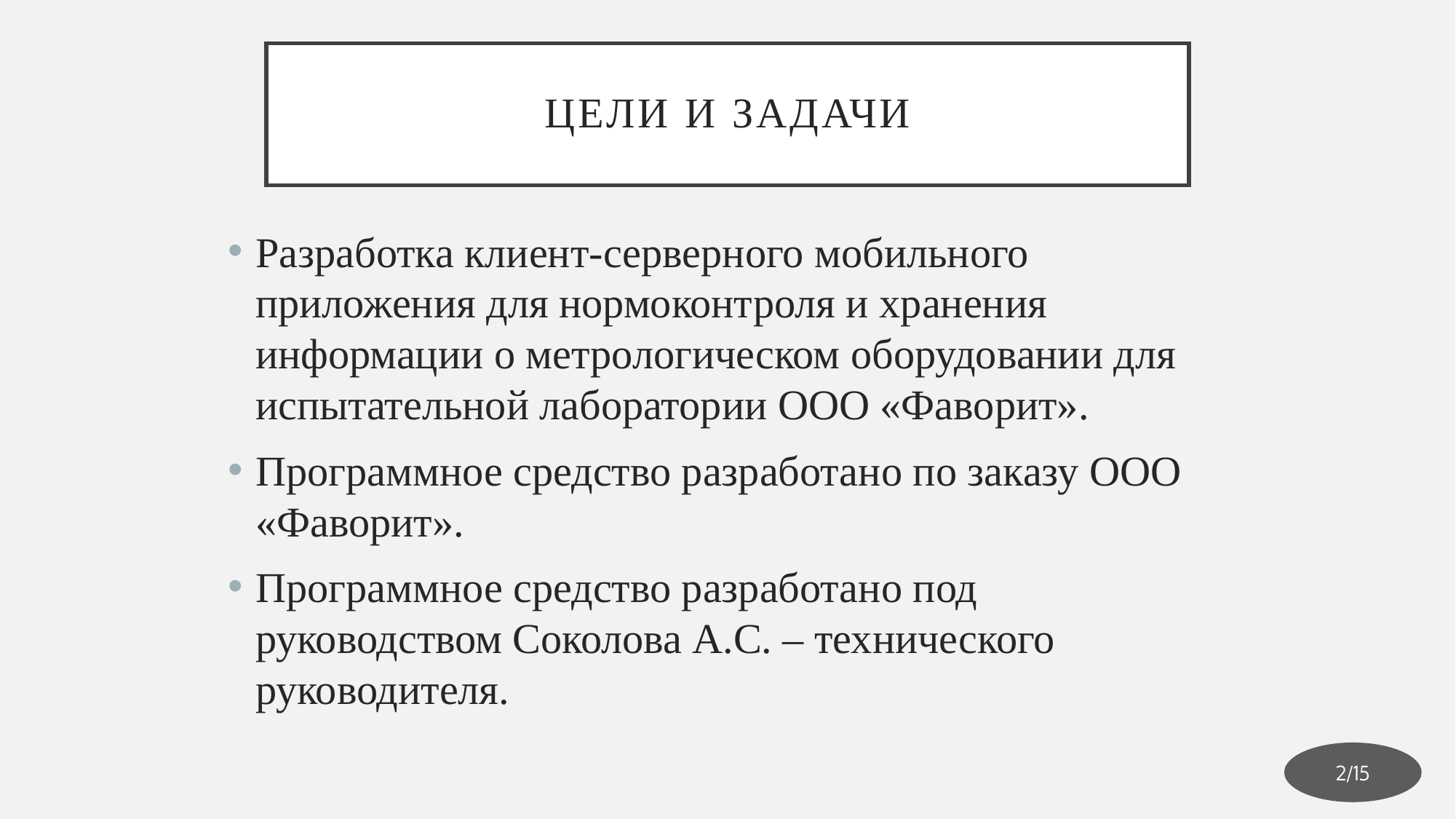

# Цели и задачи
Разработка клиент-серверного мобильного приложения для нормоконтроля и хранения информации о метрологическом оборудовании для испытательной лаборатории ООО «Фаворит».
Программное средство разработано по заказу ООО «Фаворит».
Программное средство разработано под руководством Соколова А.С. – технического руководителя.
2/15